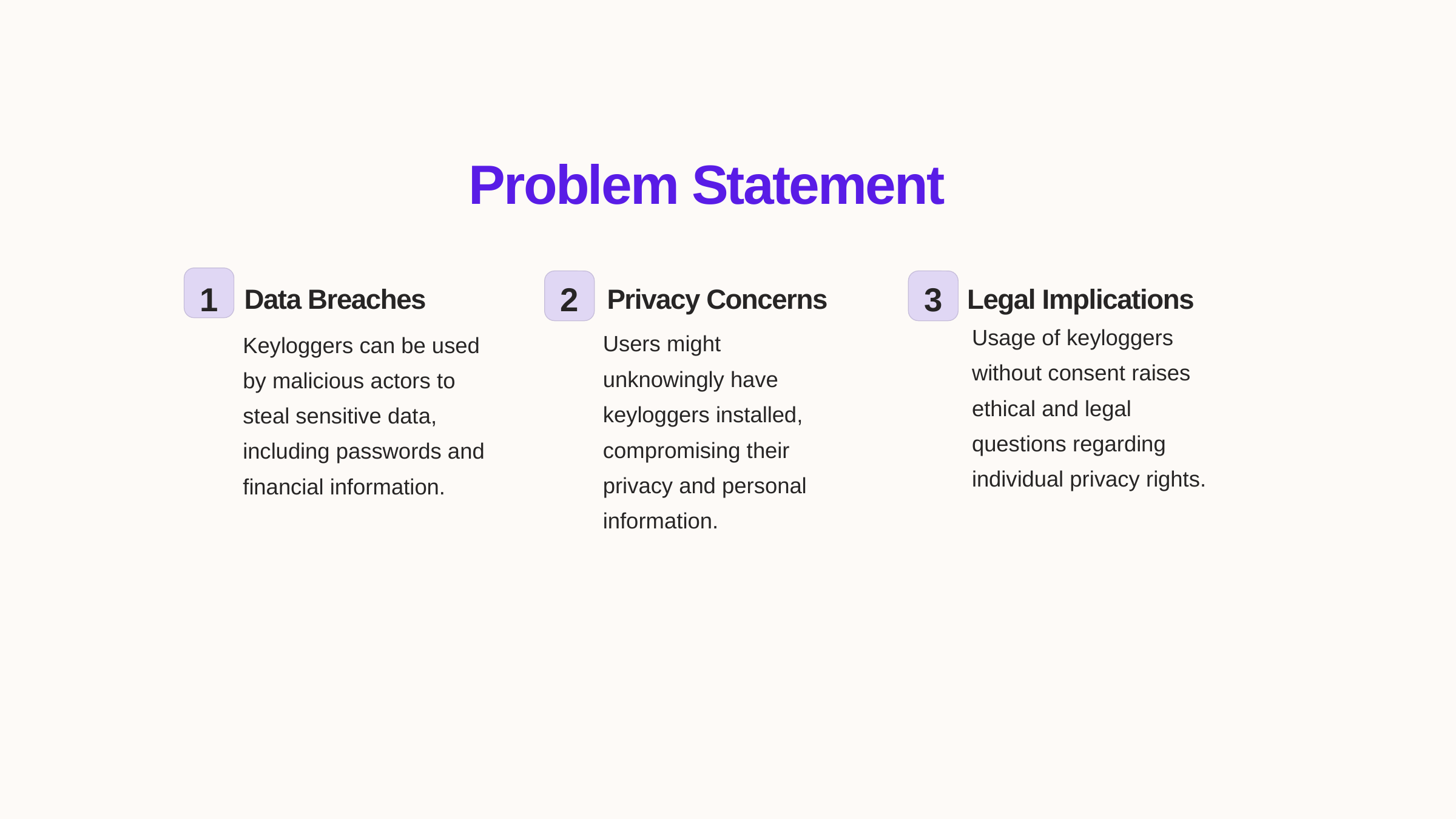

Problem Statement

1
2
3
Data Breaches
Privacy Concerns
Legal Implications
Usage of keyloggers without consent raises ethical and legal questions regarding individual privacy rights.
Users might unknowingly have keyloggers installed, compromising their privacy and personal information.
Keyloggers can be used by malicious actors to steal sensitive data, including passwords and financial information.